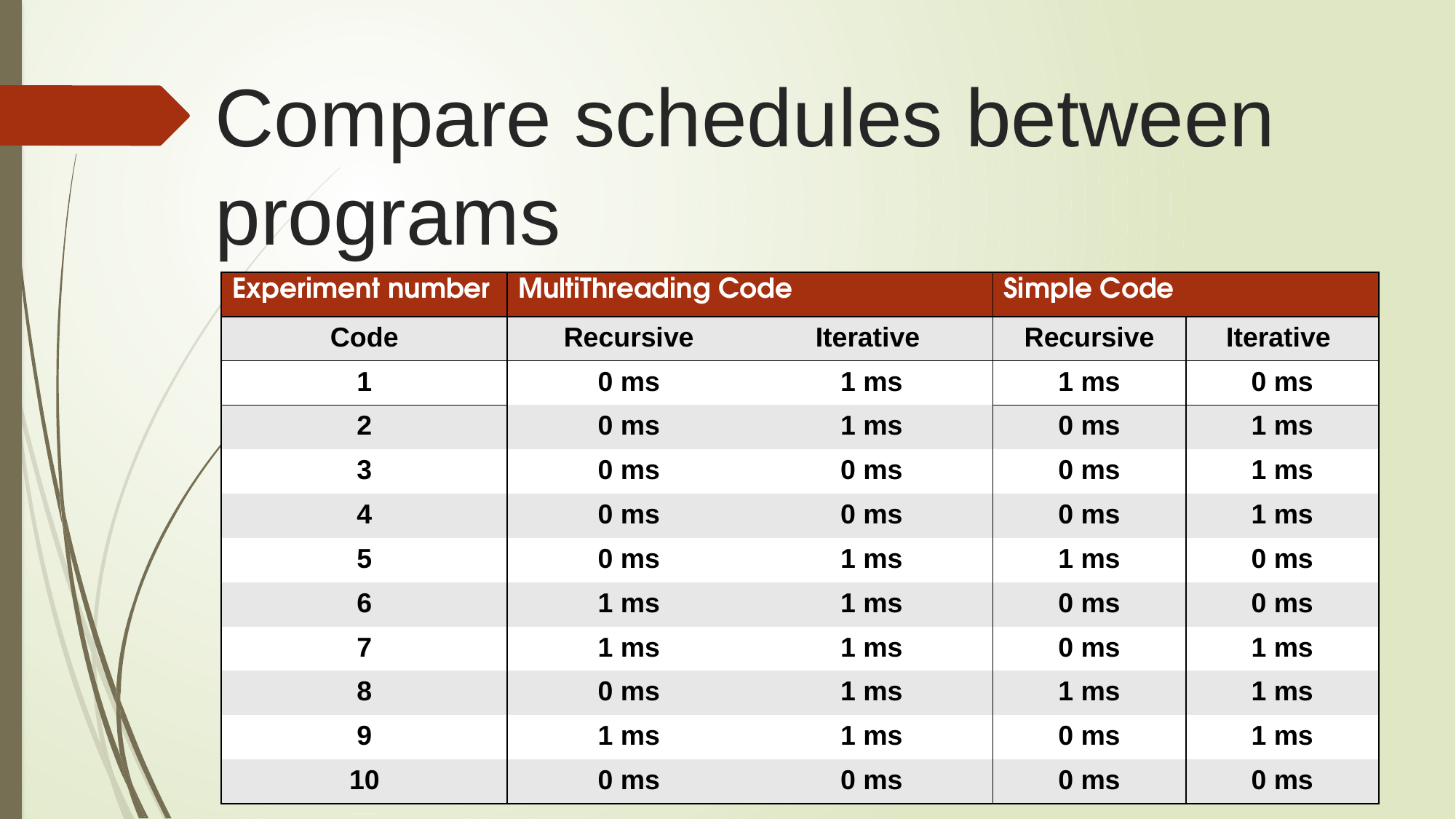

# Compare schedules between programs
| Experiment number | MultiThreading Code |  | Simple Code |  |
| --- | --- | --- | --- | --- |
| Code | Recursive | Iterative | Recursive | Iterative |
| 1 | 0 ms | 1 ms | 1 ms | 0 ms |
| 2 | 0 ms | 1 ms | 0 ms | 1 ms |
| 3 | 0 ms | 0 ms | 0 ms | 1 ms |
| 4 | 0 ms | 0 ms | 0 ms | 1 ms |
| 5 | 0 ms | 1 ms | 1 ms | 0 ms |
| 6 | 1 ms | 1 ms | 0 ms | 0 ms |
| 7 | 1 ms | 1 ms | 0 ms | 1 ms |
| 8 | 0 ms | 1 ms | 1 ms | 1 ms |
| 9 | 1 ms | 1 ms | 0 ms | 1 ms |
| 10 | 0 ms | 0 ms | 0 ms | 0 ms |